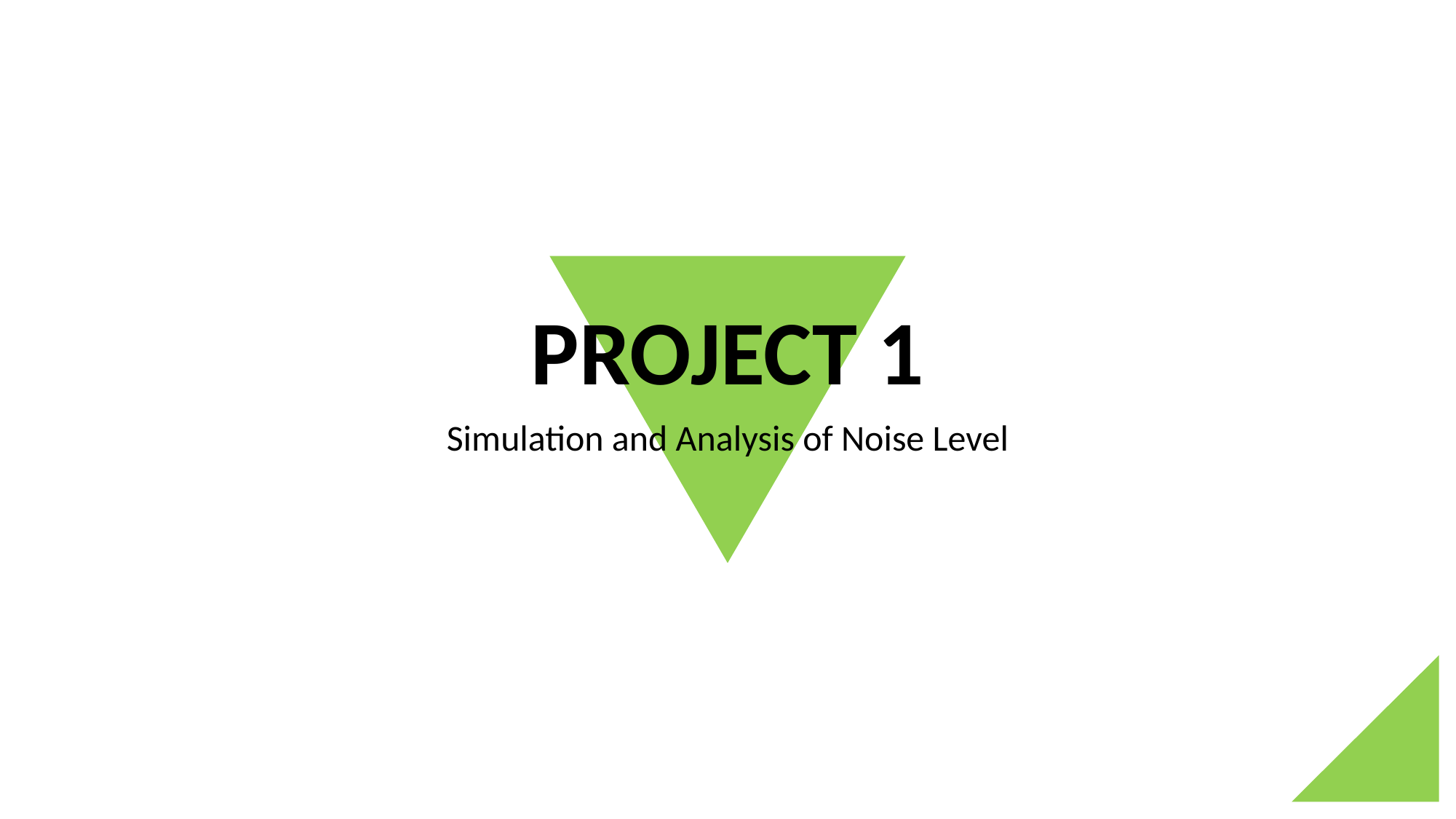

PROJECT 1
Simulation and Analysis of Noise Level